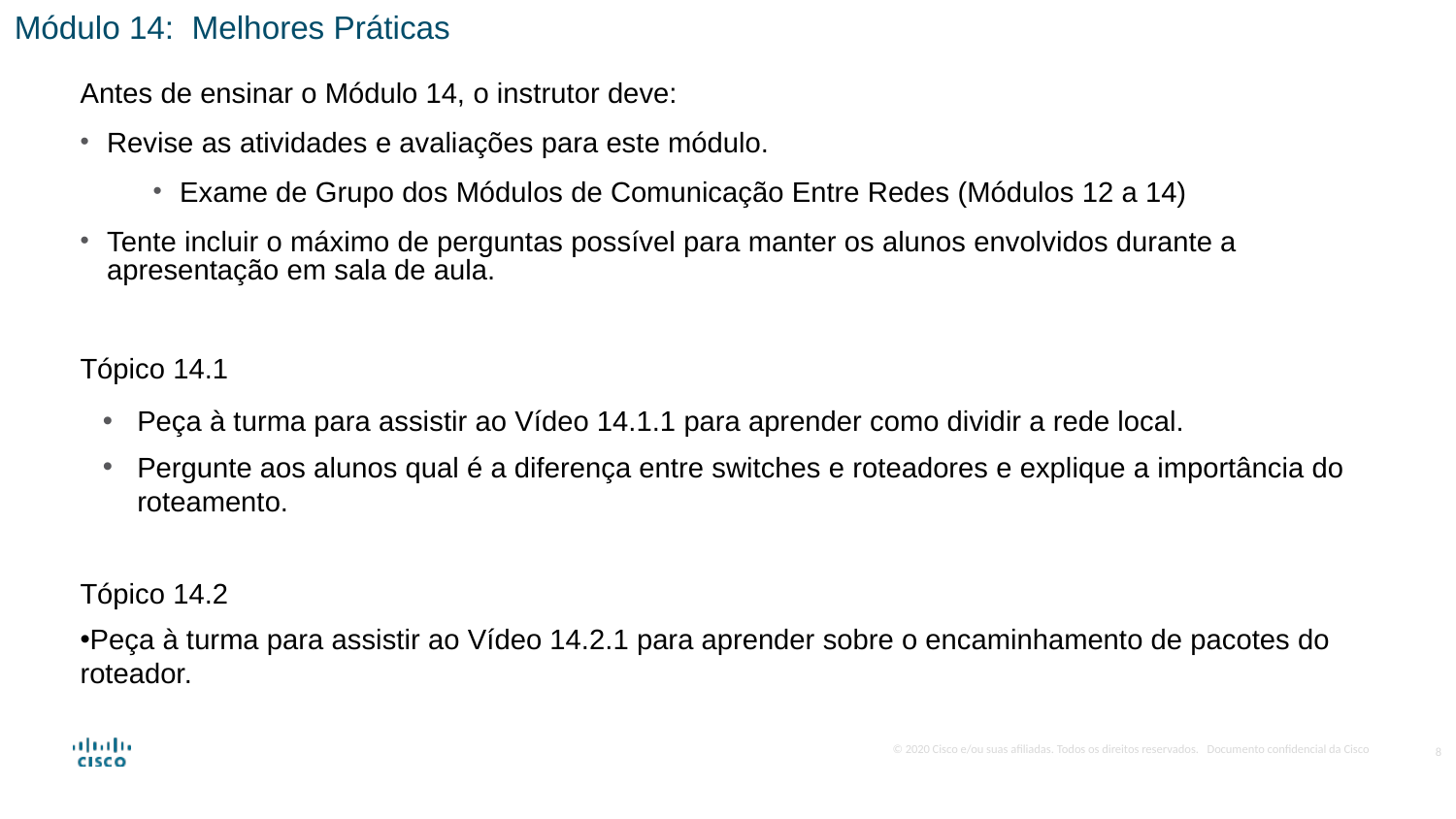

Módulo 14:  Melhores Práticas
Antes de ensinar o Módulo 14, o instrutor deve:
Revise as atividades e avaliações para este módulo.
Exame de Grupo dos Módulos de Comunicação Entre Redes (Módulos 12 a 14)
Tente incluir o máximo de perguntas possível para manter os alunos envolvidos durante a apresentação em sala de aula.

Tópico 14.1
Peça à turma para assistir ao Vídeo 14.1.1 para aprender como dividir a rede local.
Pergunte aos alunos qual é a diferença entre switches e roteadores e explique a importância do roteamento.

Tópico 14.2
Peça à turma para assistir ao Vídeo 14.2.1 para aprender sobre o encaminhamento de pacotes do roteador.
8